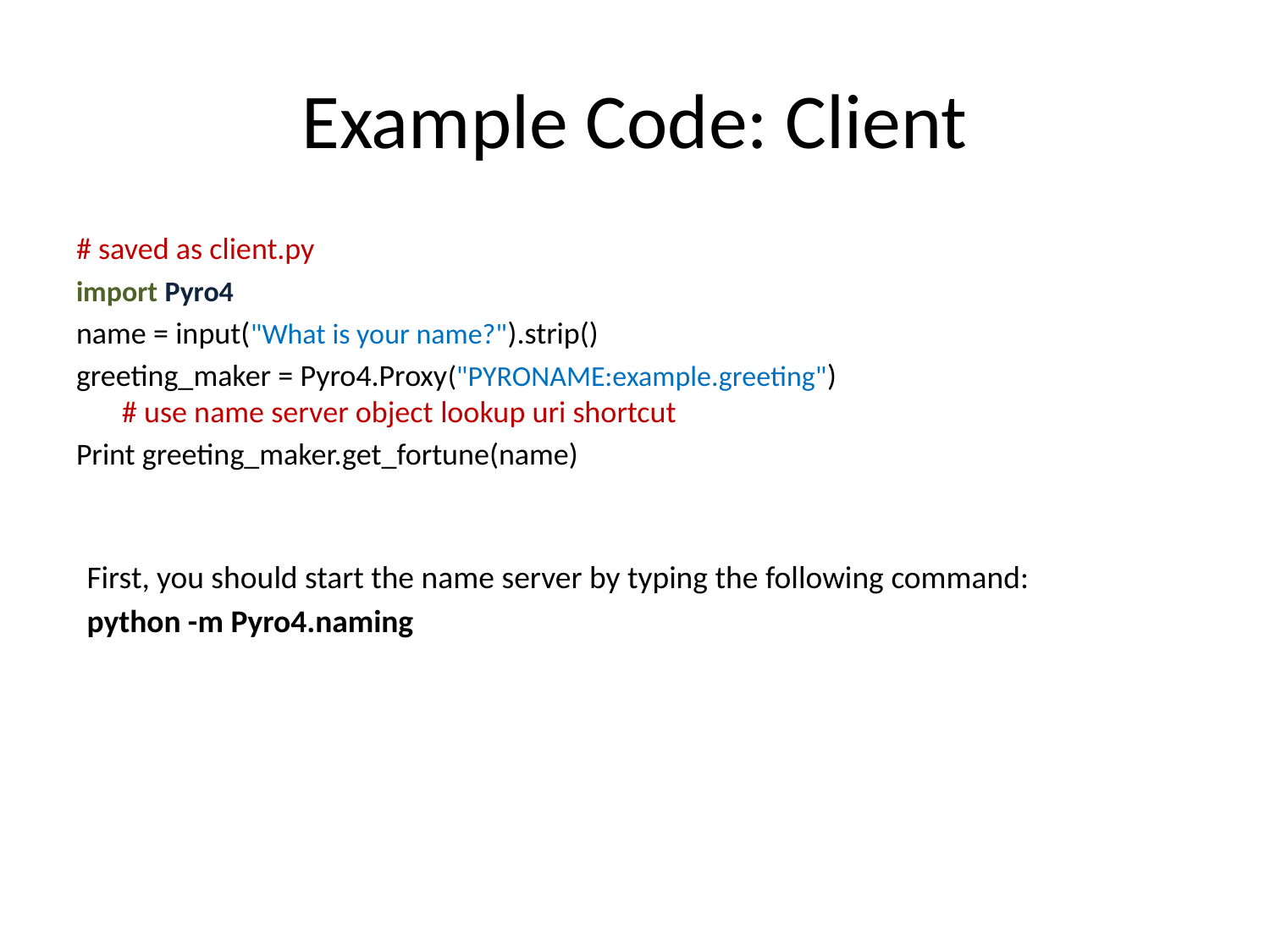

# Example Code: Client
# saved as client.py
import Pyro4
name = input("What is your name?").strip()
greeting_maker = Pyro4.Proxy("PYRONAME:example.greeting")
				# use name server object lookup uri shortcut
Print greeting_maker.get_fortune(name)
First, you should start the name server by typing the following command:
python -m Pyro4.naming